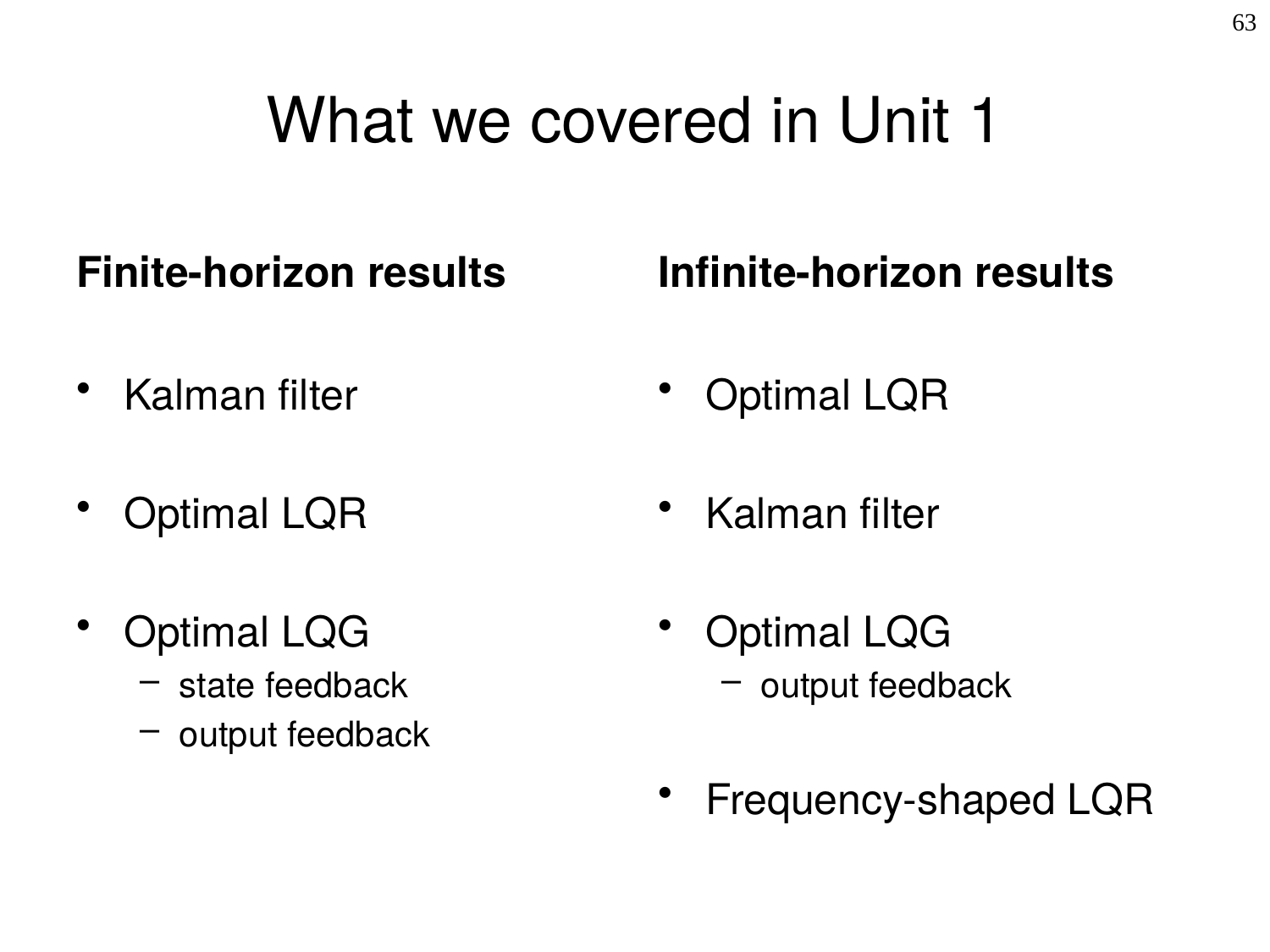

63
# What we covered in Unit 1
Finite-horizon results
Infinite-horizon results

Kalman filter

Optimal LQR

Optimal LQG
state feedback
output feedback

Optimal LQR

Kalman filter

Optimal LQG
output feedback

Frequency-shaped LQR